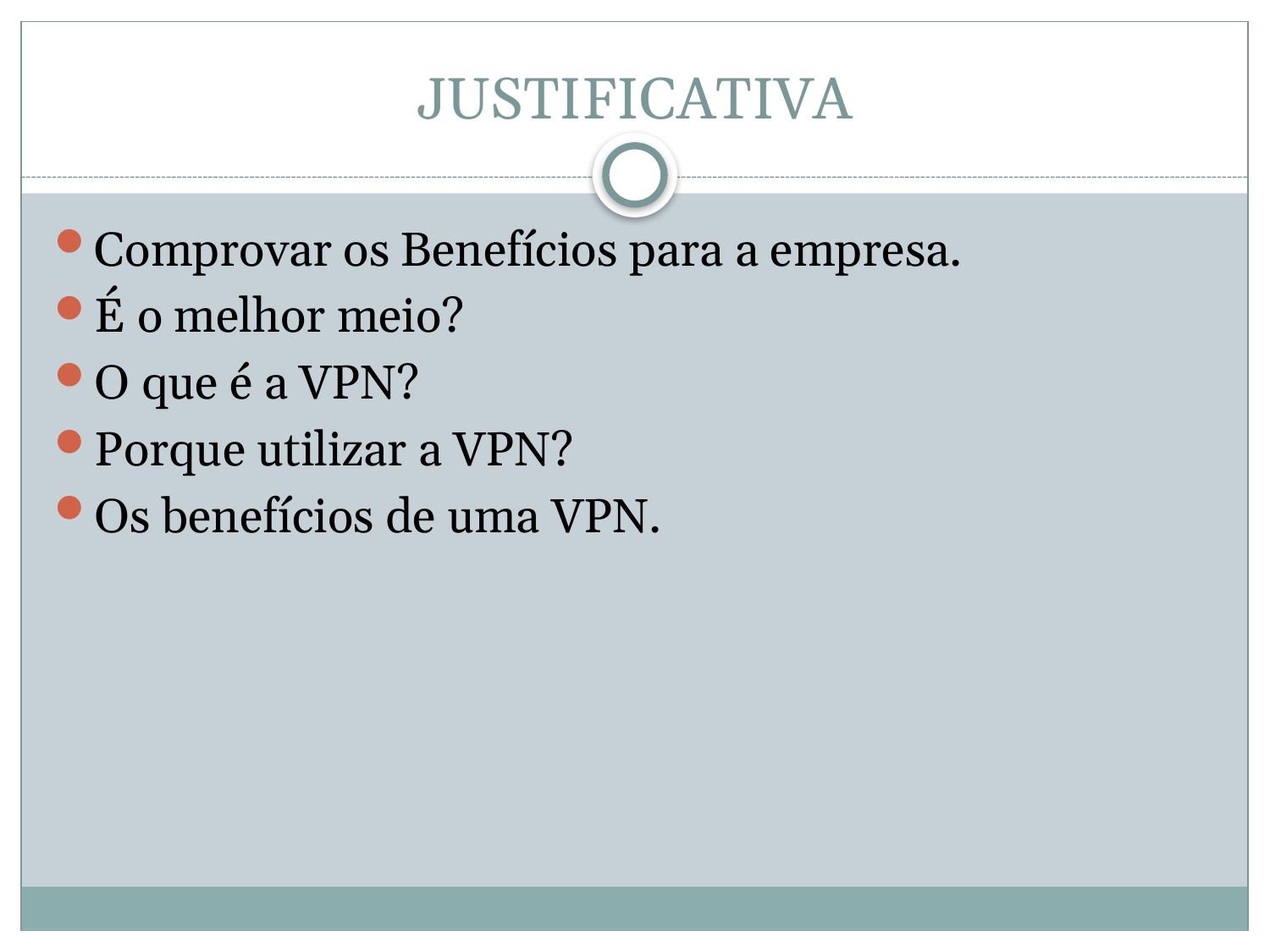

# JUSTIFICATIVA
Comprovar os Benefícios para a empresa.
É o melhor meio?
O que é a VPN?
Porque utilizar a VPN?
Os benefícios de uma VPN.